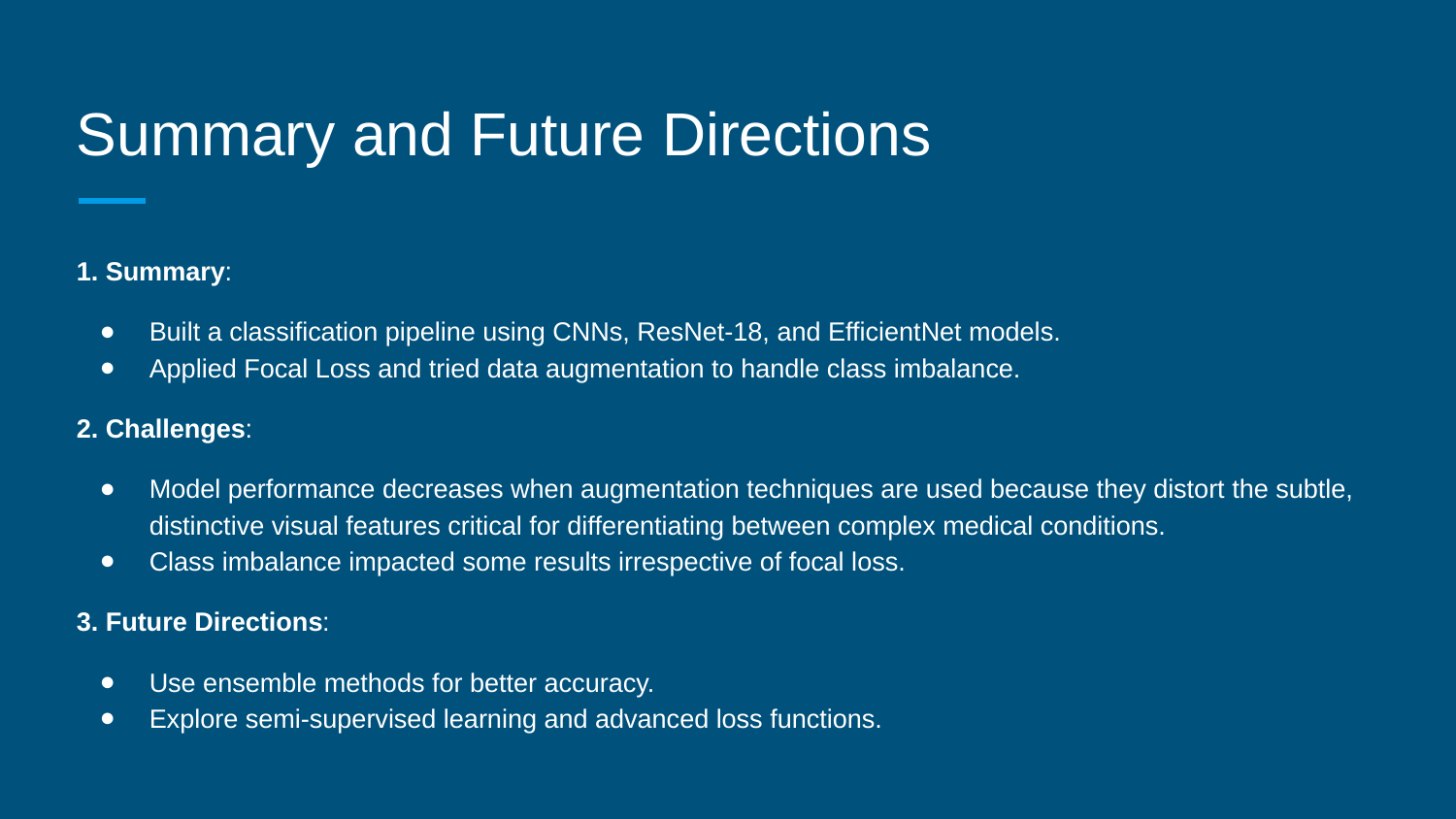

# Summary and Future Directions
1. Summary:
Built a classification pipeline using CNNs, ResNet-18, and EfficientNet models.
Applied Focal Loss and tried data augmentation to handle class imbalance.
2. Challenges:
Model performance decreases when augmentation techniques are used because they distort the subtle, distinctive visual features critical for differentiating between complex medical conditions.
Class imbalance impacted some results irrespective of focal loss.
3. Future Directions:
Use ensemble methods for better accuracy.
Explore semi-supervised learning and advanced loss functions.